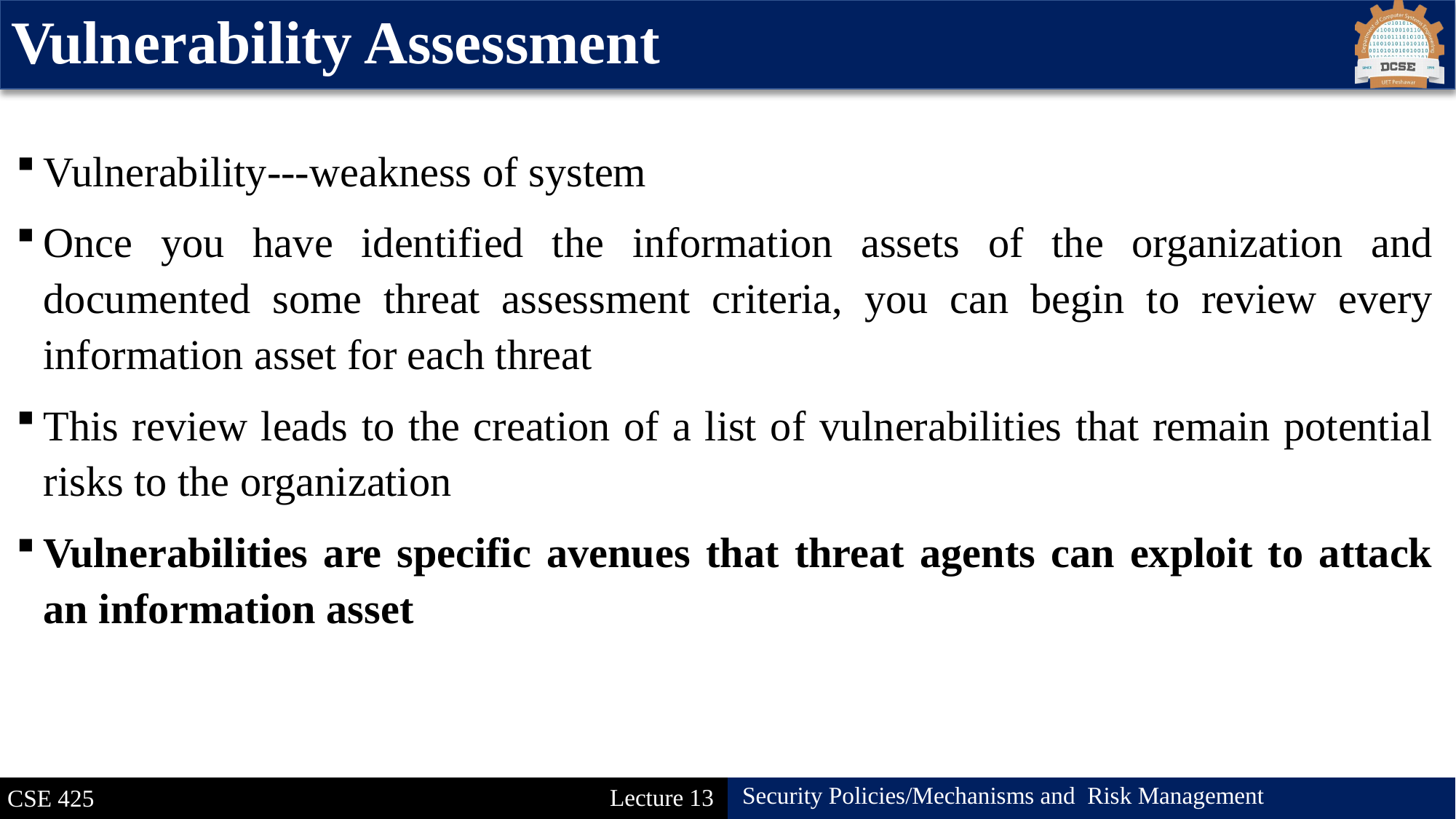

Vulnerability Assessment
Vulnerability---weakness of system
Once you have identified the information assets of the organization and documented some threat assessment criteria, you can begin to review every information asset for each threat
This review leads to the creation of a list of vulnerabilities that remain potential risks to the organization
Vulnerabilities are specific avenues that threat agents can exploit to attack an information asset
38